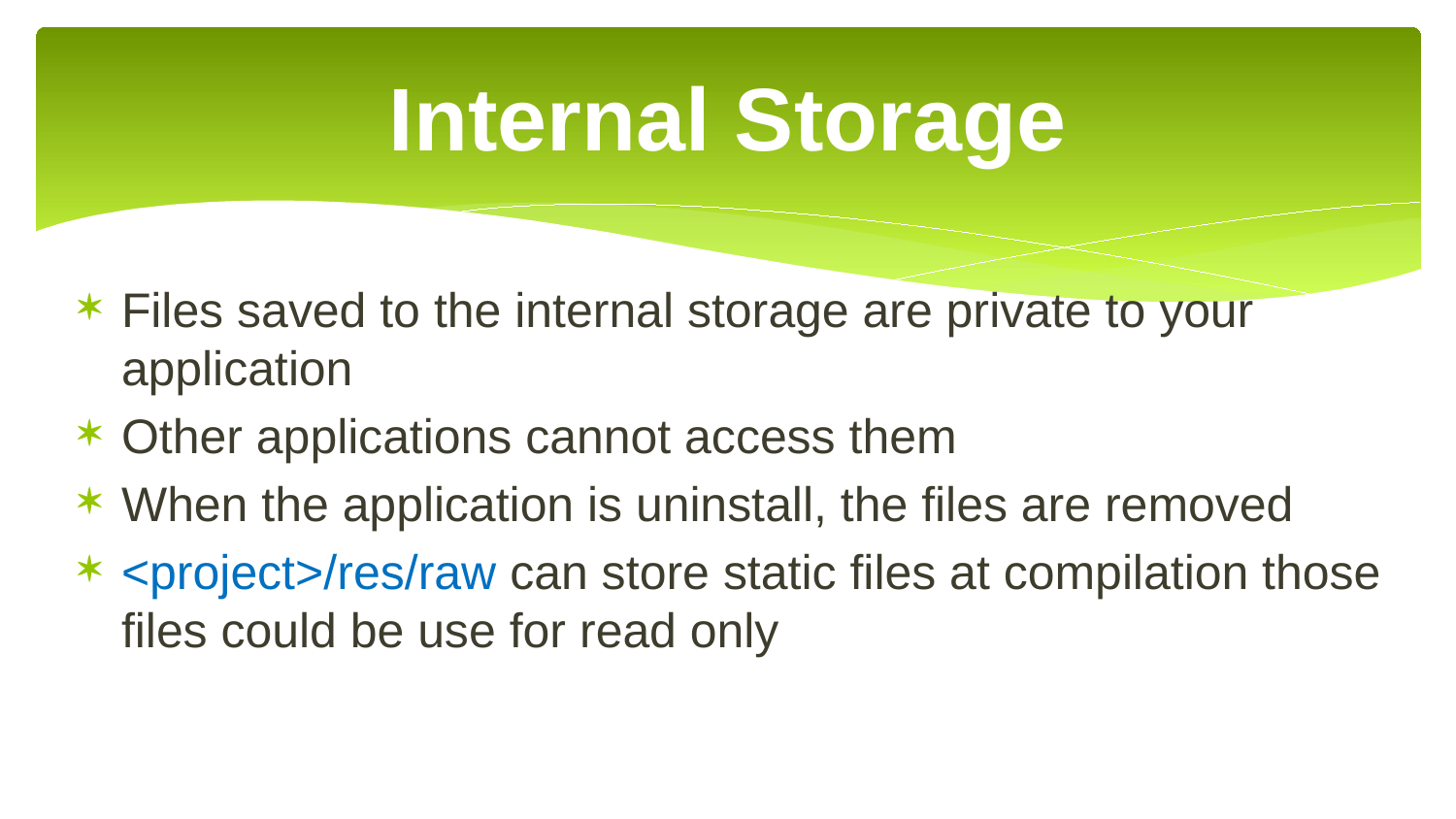

# Internal Storage
Files saved to the internal storage are private to your application
Other applications cannot access them
When the application is uninstall, the files are removed
<project>/res/raw can store static files at compilation those files could be use for read only